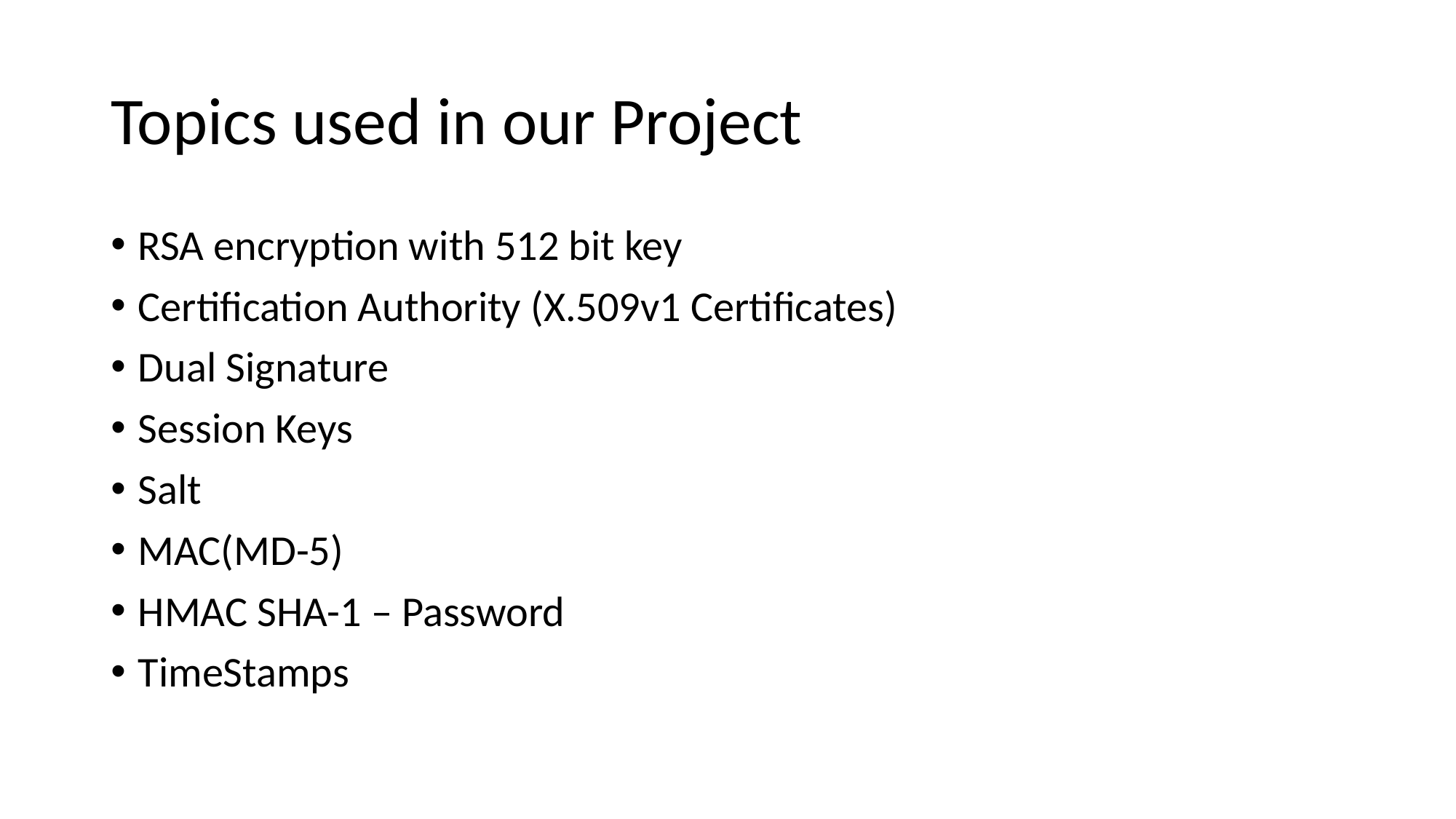

# Topics used in our Project
RSA encryption with 512 bit key
Certification Authority (X.509v1 Certificates)
Dual Signature
Session Keys
Salt
MAC(MD-5)
HMAC SHA-1 – Password
TimeStamps